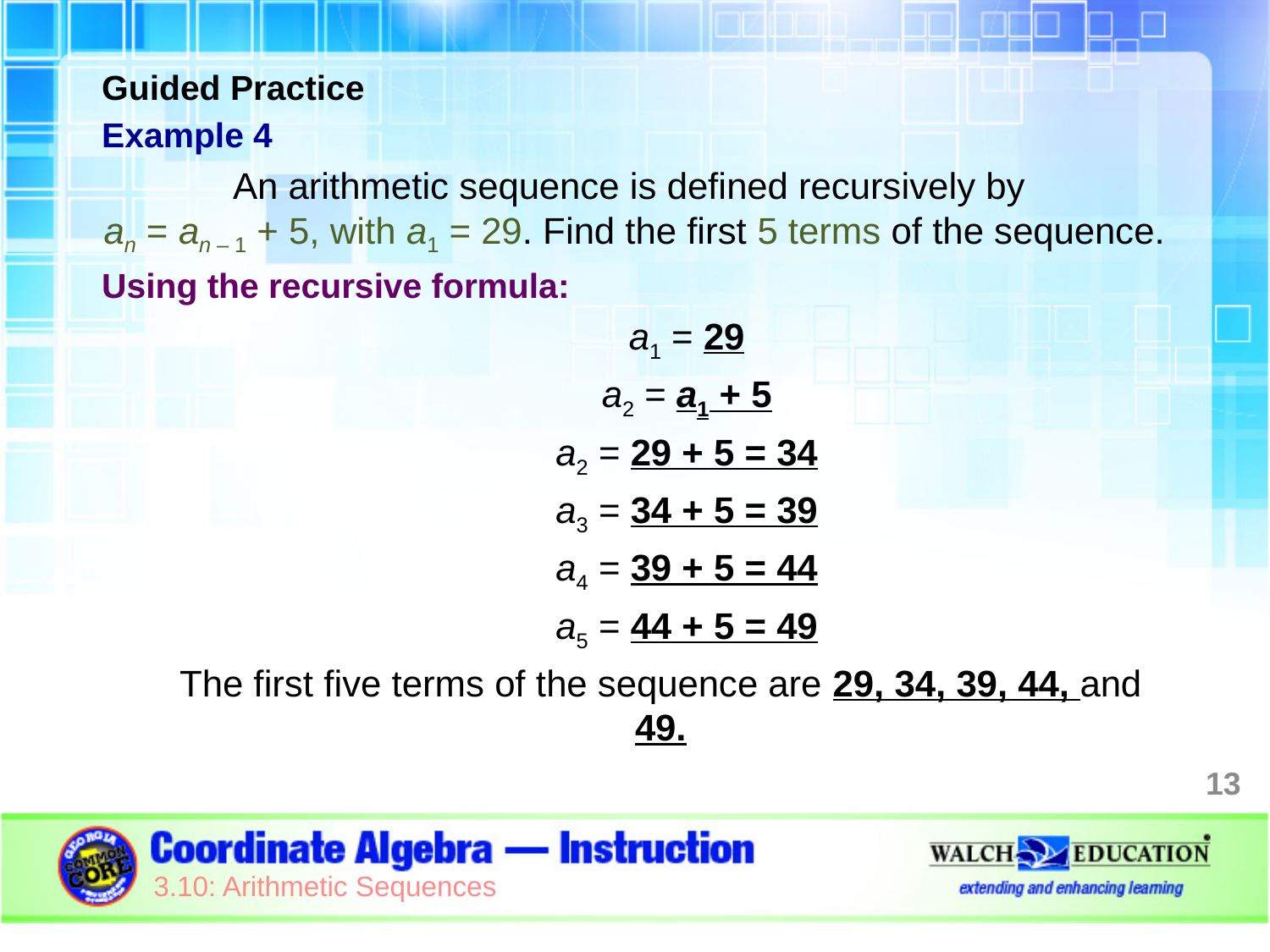

Guided Practice
Example 4
An arithmetic sequence is defined recursively by
an = an – 1 + 5, with a1 = 29. Find the first 5 terms of the sequence.
Using the recursive formula:
a1 = 29
a2 = a1 + 5
a2 = 29 + 5 = 34
a3 = 34 + 5 = 39
a4 = 39 + 5 = 44
a5 = 44 + 5 = 49
The first five terms of the sequence are 29, 34, 39, 44, and 49.

13
3.10: Arithmetic Sequences